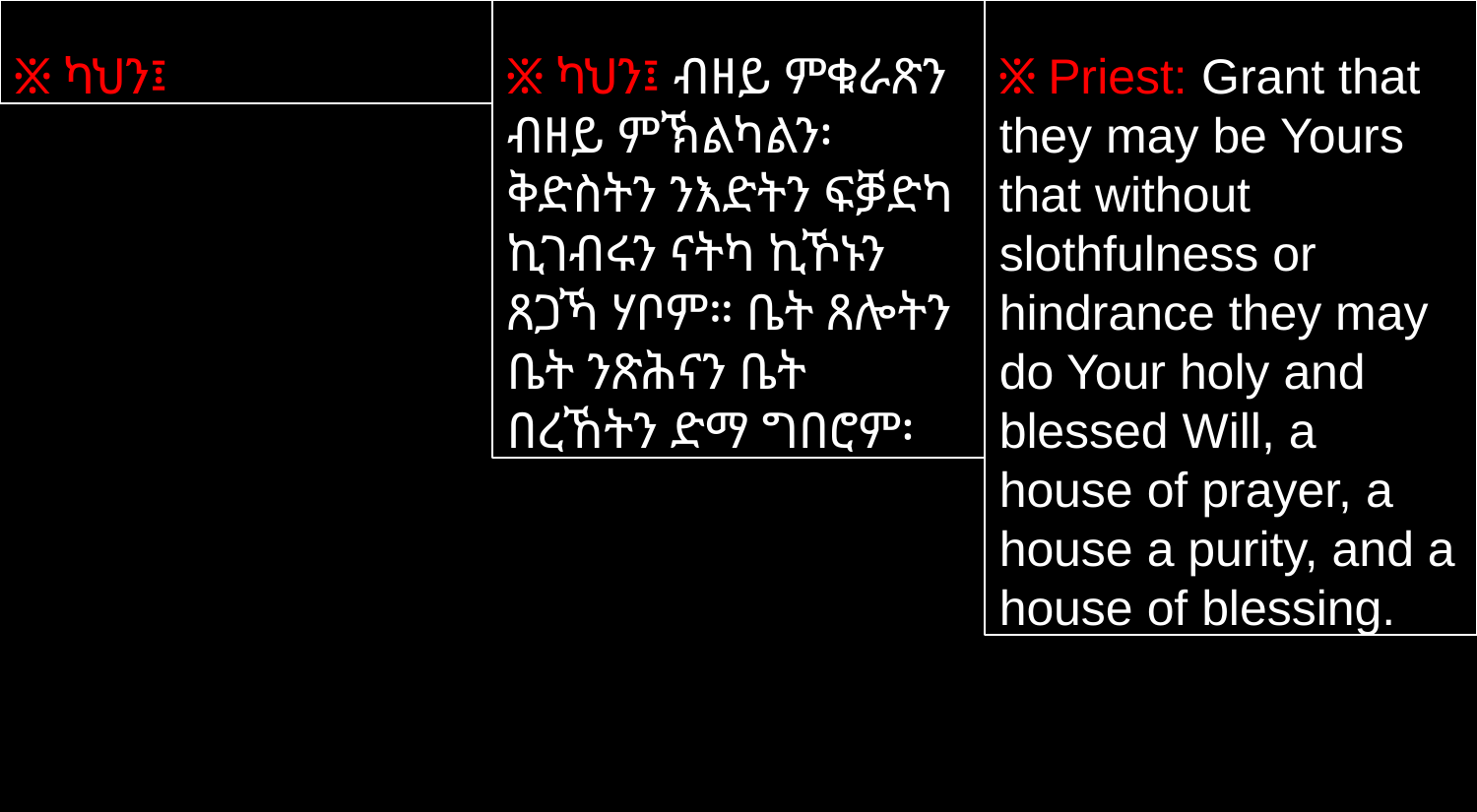

፠ ካህን፤

፠ ካህን፤ ብዘይ ምቁራጽን ብዘይ ምኽልካልን፡ ቅድስትን ንእድትን ፍቓድካ ኪገብሩን ናትካ ኪኾኑን ጸጋኻ ሃቦም። ቤት ጸሎትን ቤት ንጽሕናን ቤት በረኸትን ድማ ግበሮም፡

፠ Priest: Grant that they may be Yours that without slothfulness or hindrance they may do Your holy and blessed Will, a house of prayer, a house a purity, and a house of blessing.